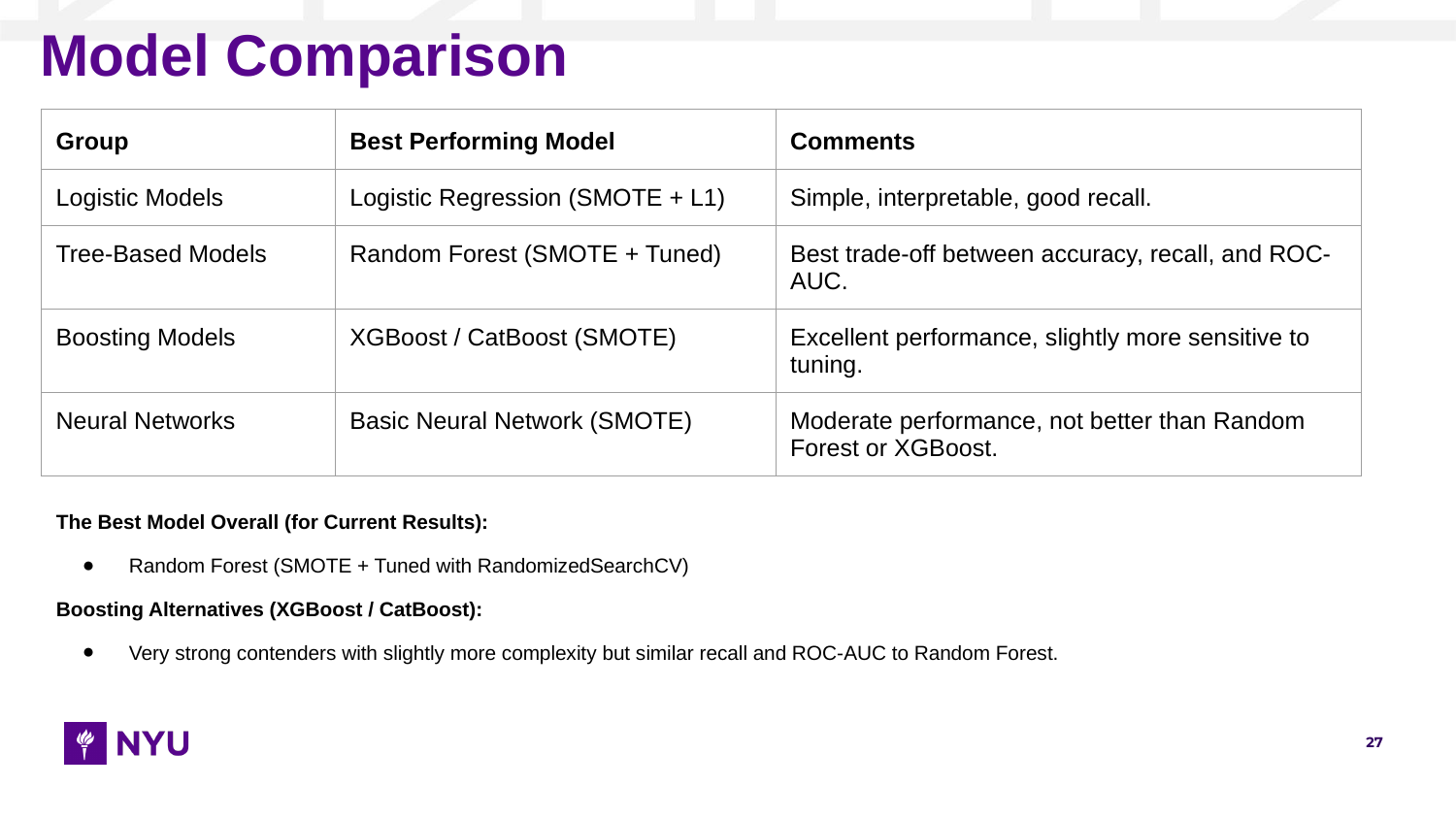

# Model Comparison
| Group | Best Performing Model | Comments |
| --- | --- | --- |
| Logistic Models | Logistic Regression (SMOTE + L1) | Simple, interpretable, good recall. |
| Tree-Based Models | Random Forest (SMOTE + Tuned) | Best trade-off between accuracy, recall, and ROC-AUC. |
| Boosting Models | XGBoost / CatBoost (SMOTE) | Excellent performance, slightly more sensitive to tuning. |
| Neural Networks | Basic Neural Network (SMOTE) | Moderate performance, not better than Random Forest or XGBoost. |

The Best Model Overall (for Current Results):
Random Forest (SMOTE + Tuned with RandomizedSearchCV)
Boosting Alternatives (XGBoost / CatBoost):
Very strong contenders with slightly more complexity but similar recall and ROC-AUC to Random Forest.